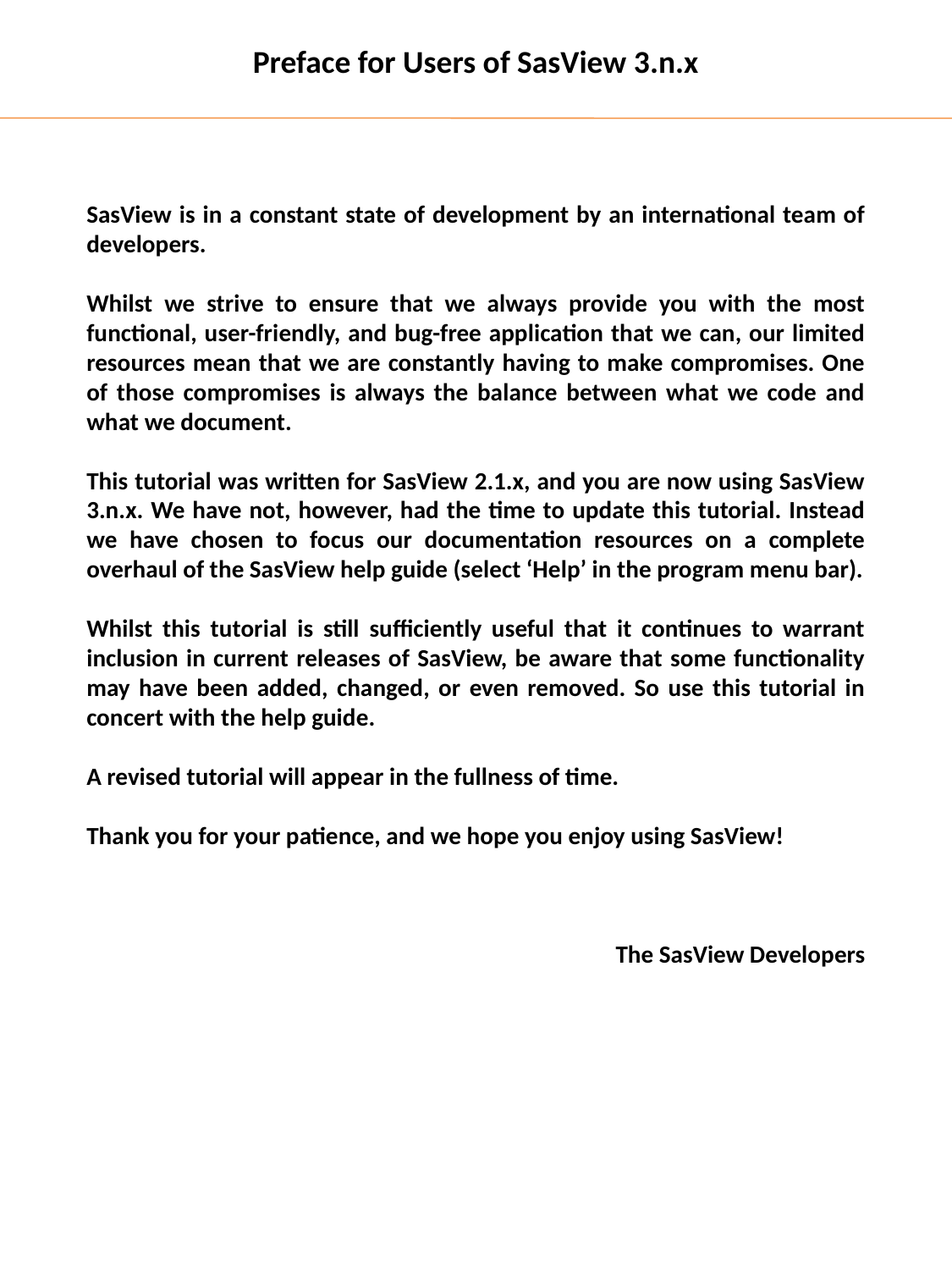

Preface for Users of SasView 3.n.x
SasView is in a constant state of development by an international team of developers.

Whilst we strive to ensure that we always provide you with the most functional, user-friendly, and bug-free application that we can, our limited resources mean that we are constantly having to make compromises. One of those compromises is always the balance between what we code and what we document.

This tutorial was written for SasView 2.1.x, and you are now using SasView 3.n.x. We have not, however, had the time to update this tutorial. Instead we have chosen to focus our documentation resources on a complete overhaul of the SasView help guide (select ‘Help’ in the program menu bar).

Whilst this tutorial is still sufficiently useful that it continues to warrant inclusion in current releases of SasView, be aware that some functionality may have been added, changed, or even removed. So use this tutorial in concert with the help guide.

A revised tutorial will appear in the fullness of time.

Thank you for your patience, and we hope you enjoy using SasView!

The SasView Developers